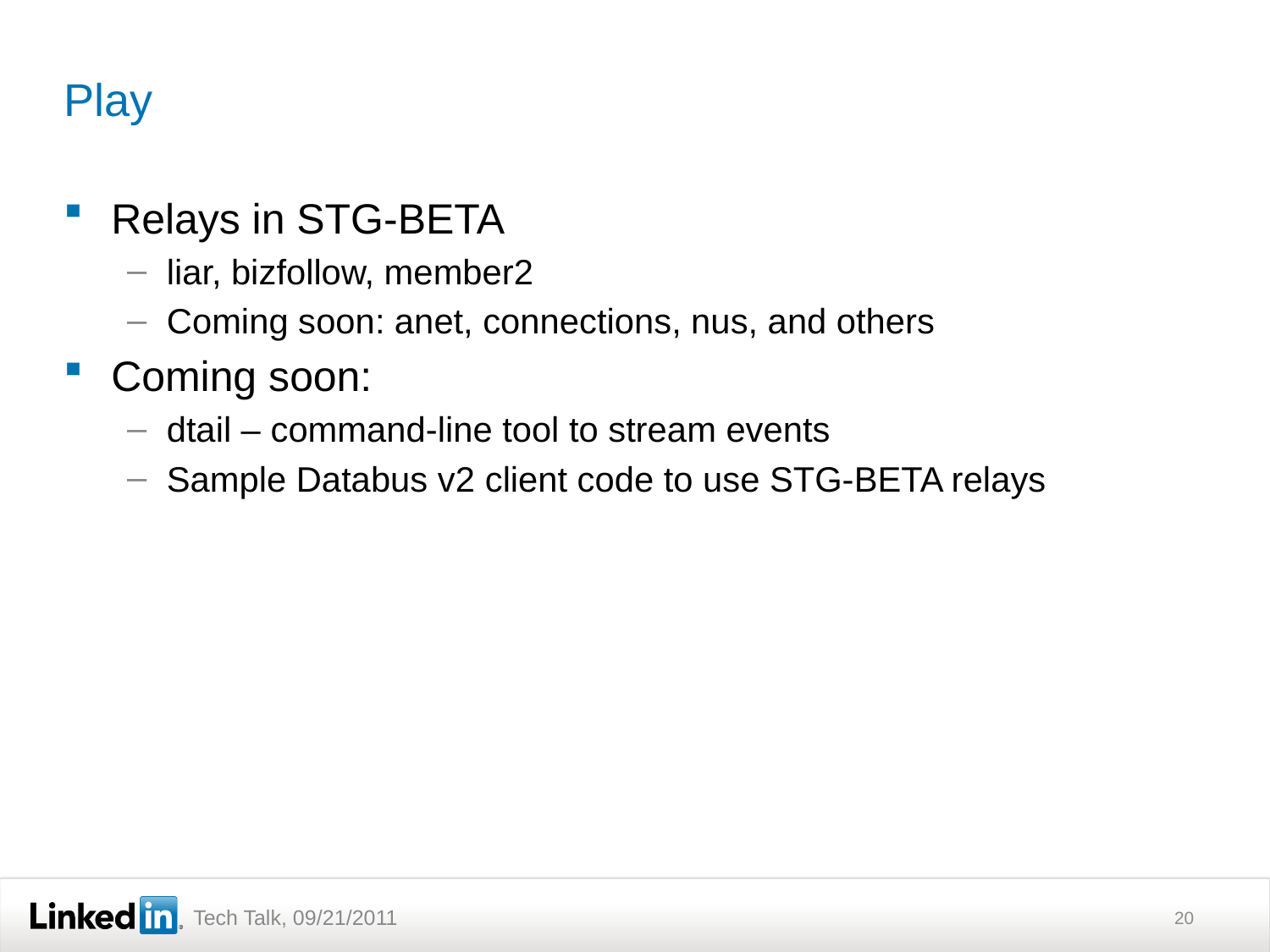

# Play
Relays in STG-BETA
liar, bizfollow, member2
Coming soon: anet, connections, nus, and others
Coming soon:
dtail – command-line tool to stream events
Sample Databus v2 client code to use STG-BETA relays

20